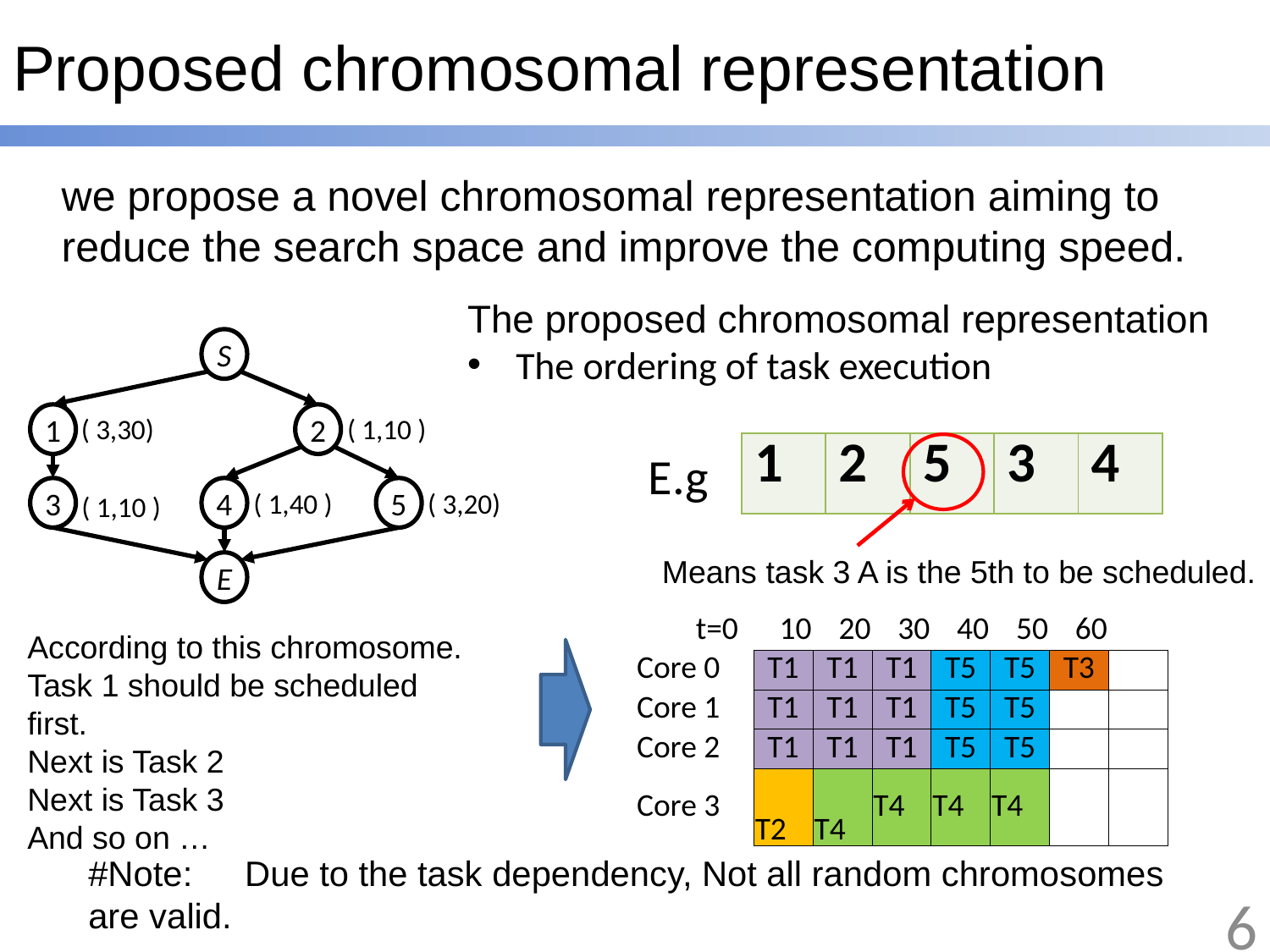

# Proposed chromosomal representation
we propose a novel chromosomal representation aiming to reduce the search space and improve the computing speed.
The proposed chromosomal representation
 The ordering of task execution
S
1
2
( 3,30)
( 1,10 )
3
4
5
( 1,40 )
( 3,20)
( 1,10 )
E
| 1 | 2 | 5 | 3 | 4 |
| --- | --- | --- | --- | --- |

E.g
Means task 3 A is the 5th to be scheduled.
|  | t=0 | 10 | 20 | 30 | 40 | 50 | 60 |  |
| --- | --- | --- | --- | --- | --- | --- | --- | --- |
| Core 0 |  | T1 | T1 | T1 | T5 | T5 | T3 |  |
| Core 1 |  | T1 | T1 | T1 | T5 | T5 |  |  |
| Core 2 |  | T1 | T1 | T1 | T5 | T5 |  |  |
| Core 3 |  | T2 | T4 | T4 | T4 | T4 |  |  |
According to this chromosome.
Task 1 should be scheduled first.
Next is Task 2
Next is Task 3
And so on …

#Note:　Due to the task dependency, Not all random chromosomes are valid.
6